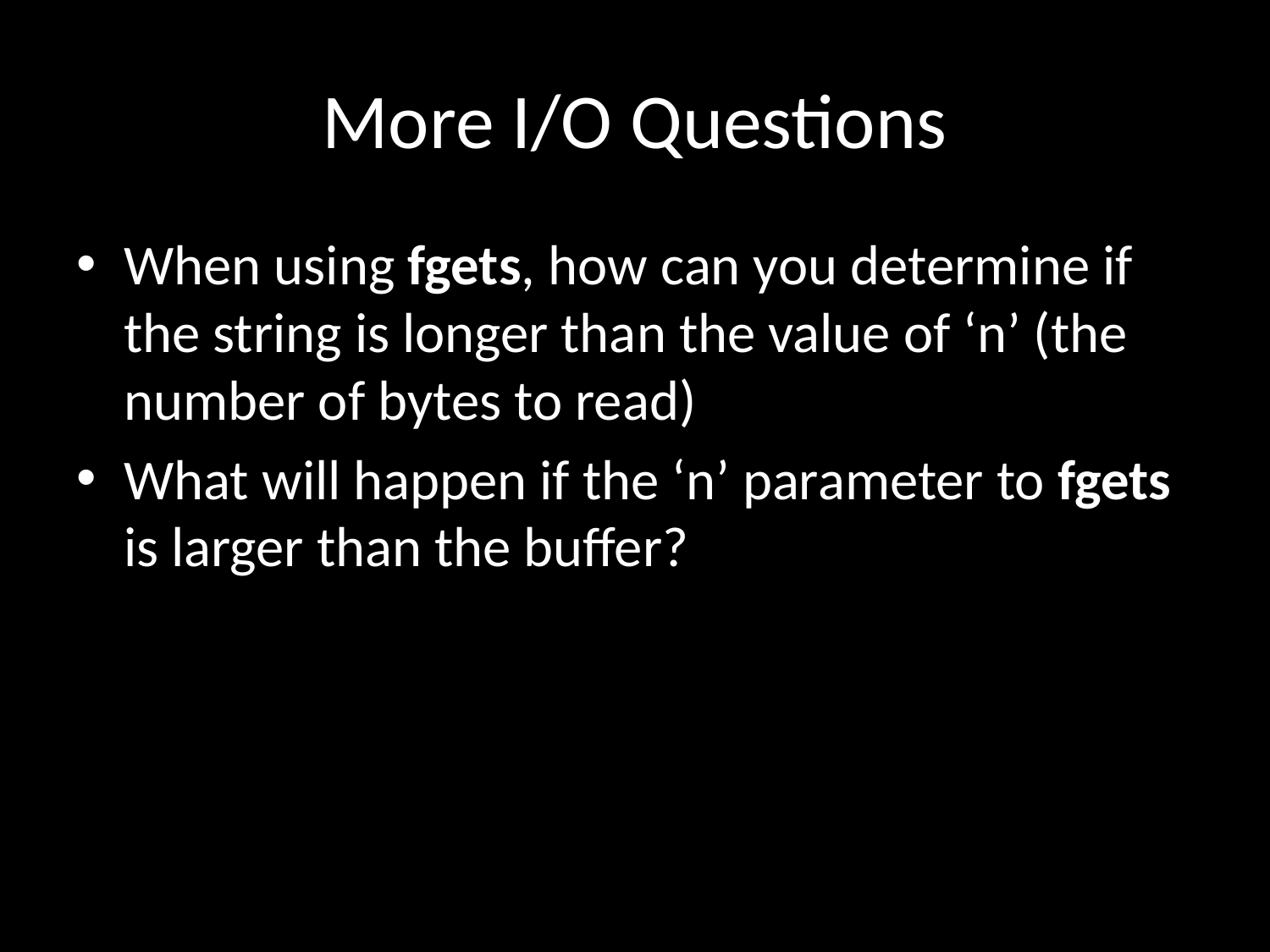

# More I/O Questions
When using fgets, how can you determine if the string is longer than the value of ‘n’ (the number of bytes to read)
What will happen if the ‘n’ parameter to fgets is larger than the buffer?